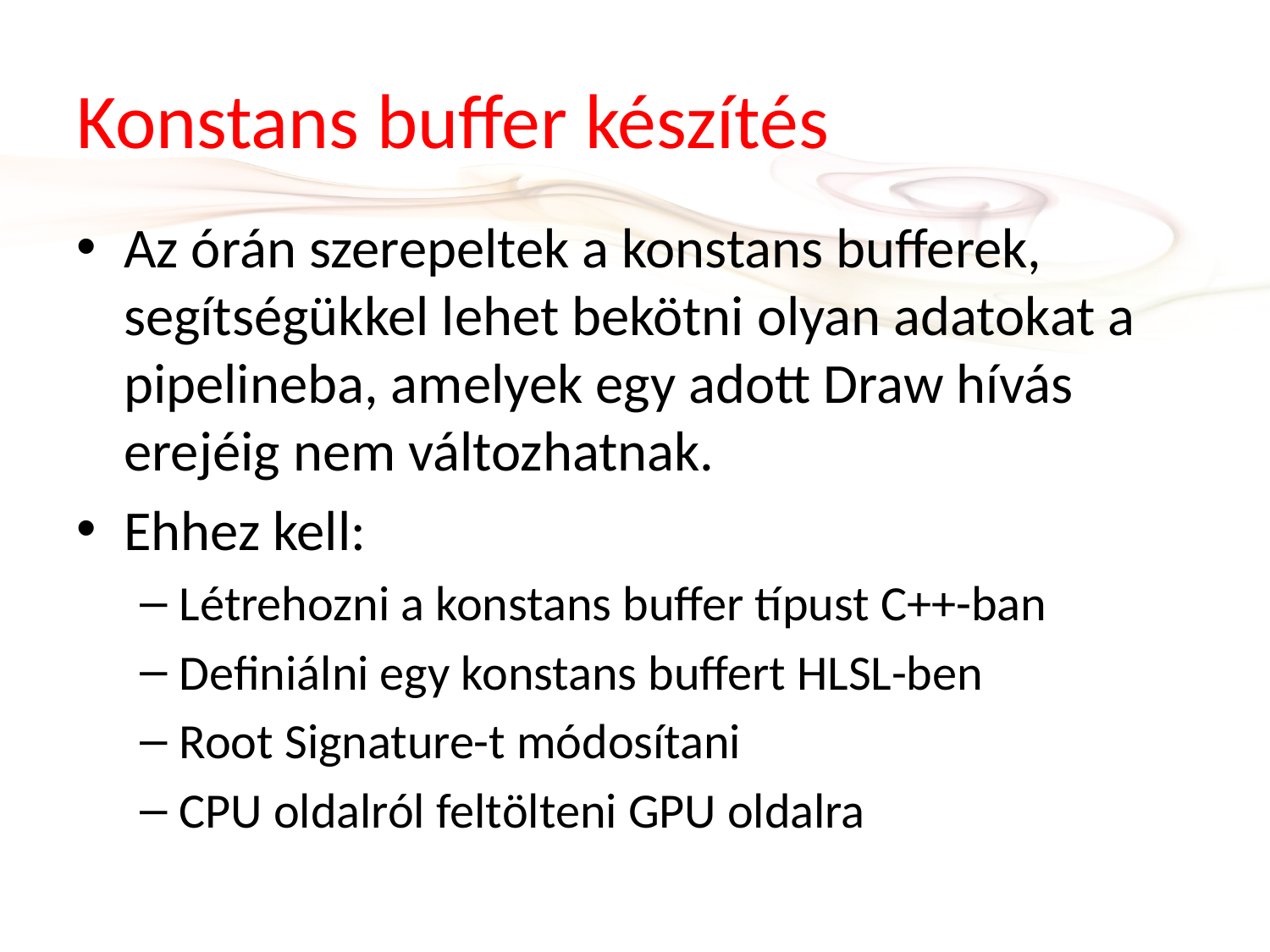

# Konstans buffer készítés
Az órán szerepeltek a konstans bufferek, segítségükkel lehet bekötni olyan adatokat a pipelineba, amelyek egy adott Draw hívás erejéig nem változhatnak.
Ehhez kell:
Létrehozni a konstans buffer típust C++-ban
Definiálni egy konstans buffert HLSL-ben
Root Signature-t módosítani
CPU oldalról feltölteni GPU oldalra